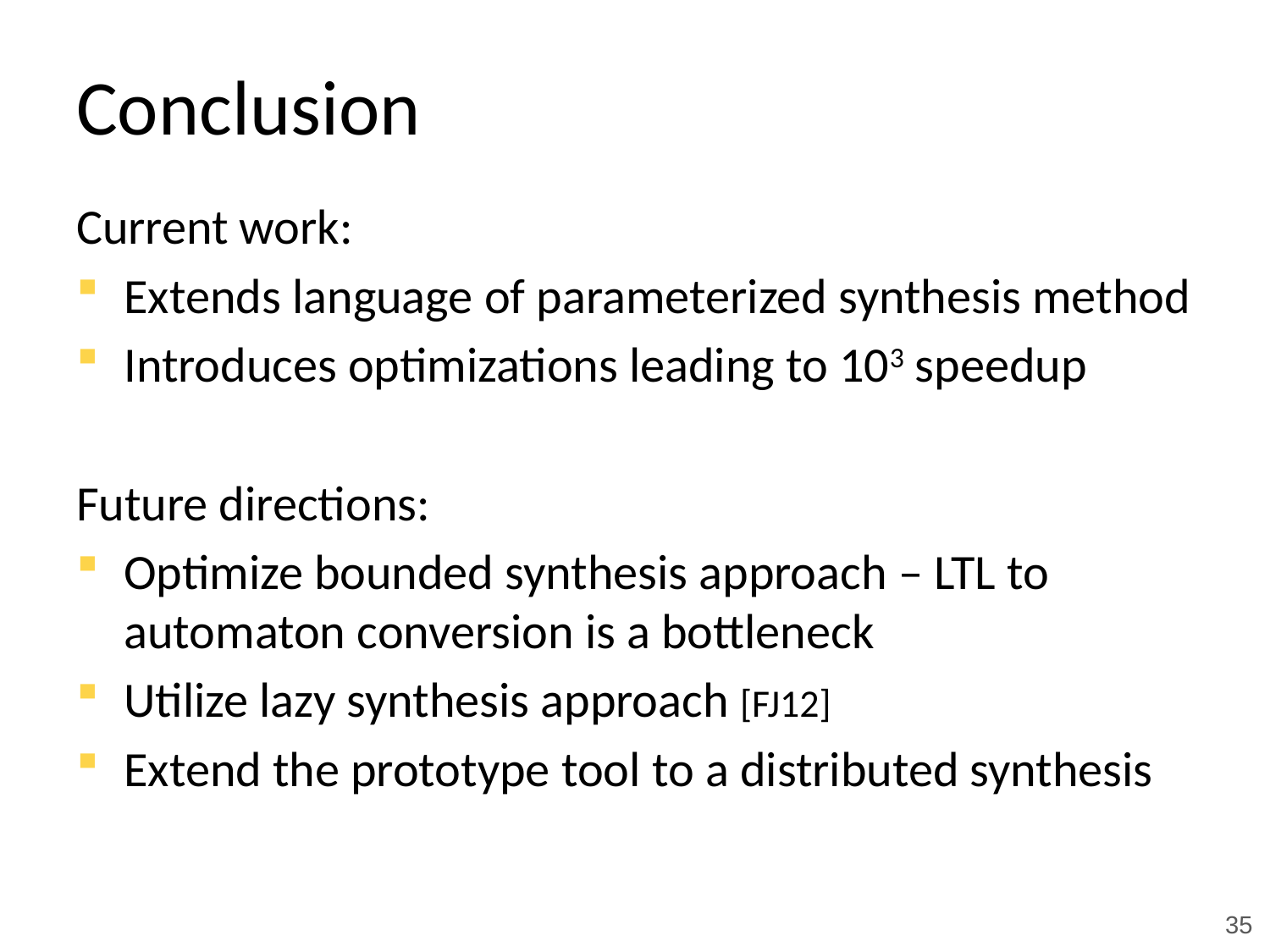

# Conclusion
Current work:
Extends language of parameterized synthesis method
Introduces optimizations leading to 103 speedup

Future directions:
Optimize bounded synthesis approach – LTL to automaton conversion is a bottleneck
Utilize lazy synthesis approach [FJ12]
Extend the prototype tool to a distributed synthesis